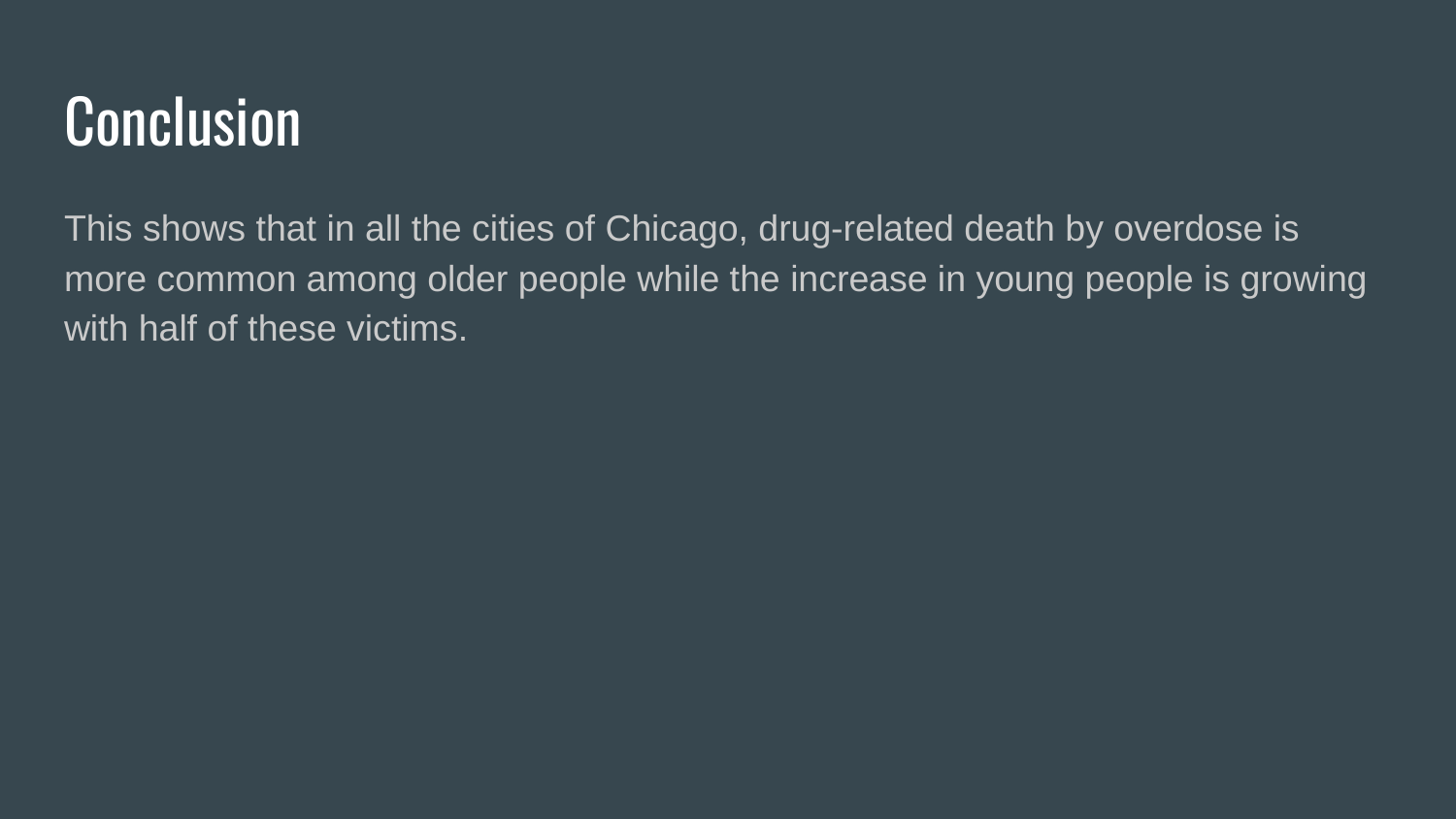

# Conclusion
This shows that in all the cities of Chicago, drug-related death by overdose is more common among older people while the increase in young people is growing with half of these victims.